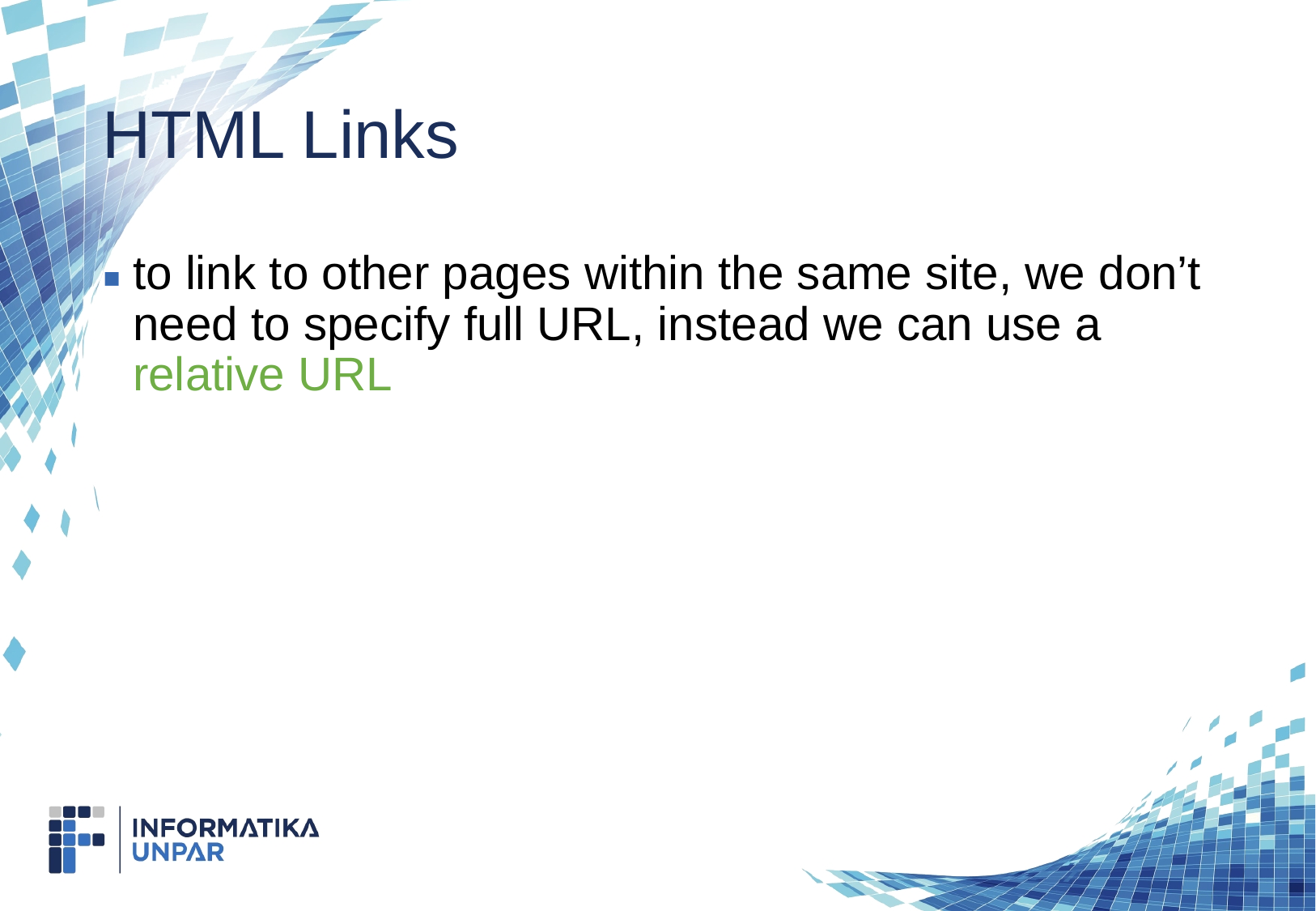

# HTML Links
to link to other pages within the same site, we don’t need to specify full URL, instead we can use a relative URL